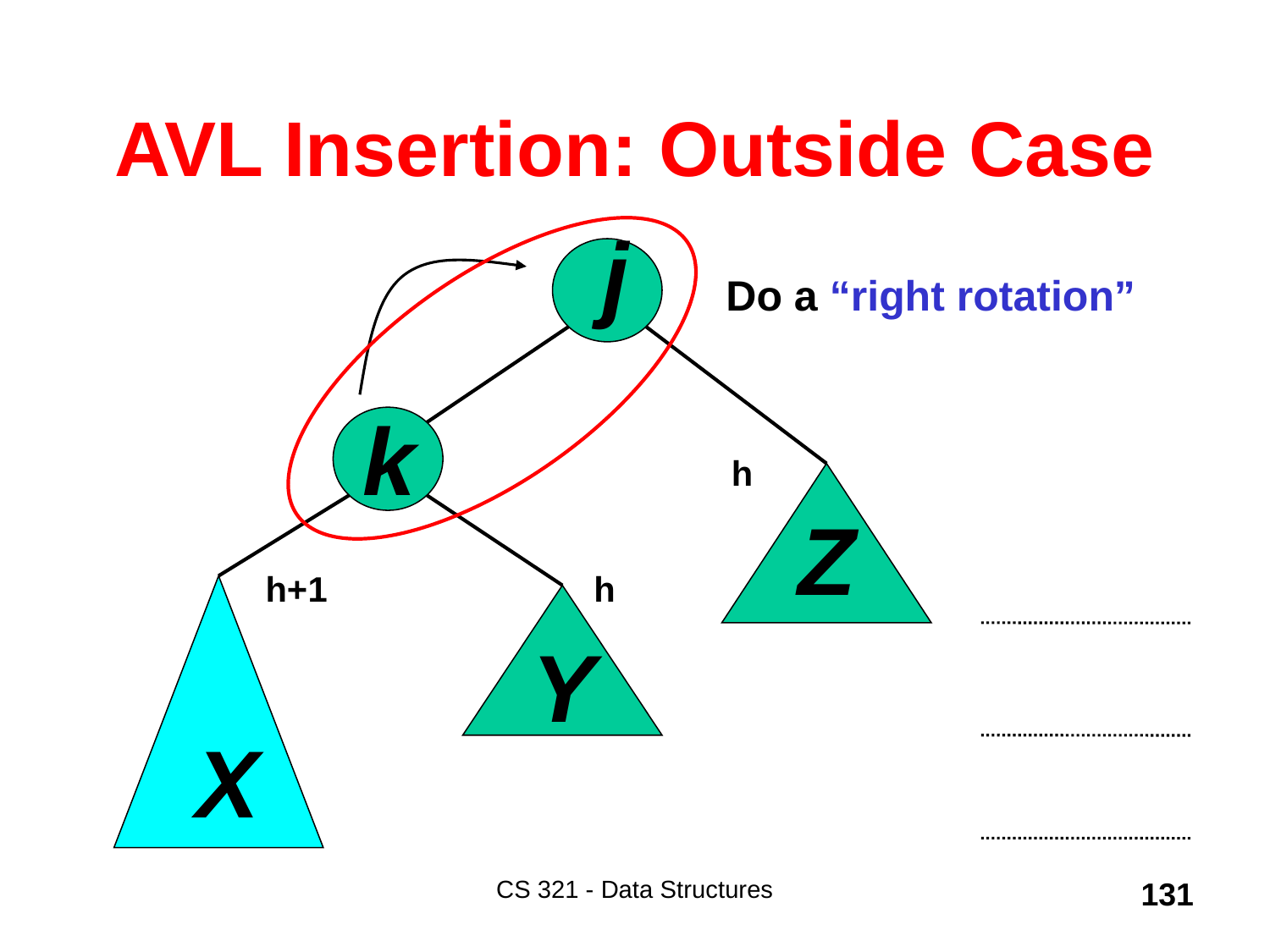

AVL Insertion: Outside Case
j

Do a “right rotation”

k

h

Z
h+1
h

Y

X

CS 321 - Data Structures
131